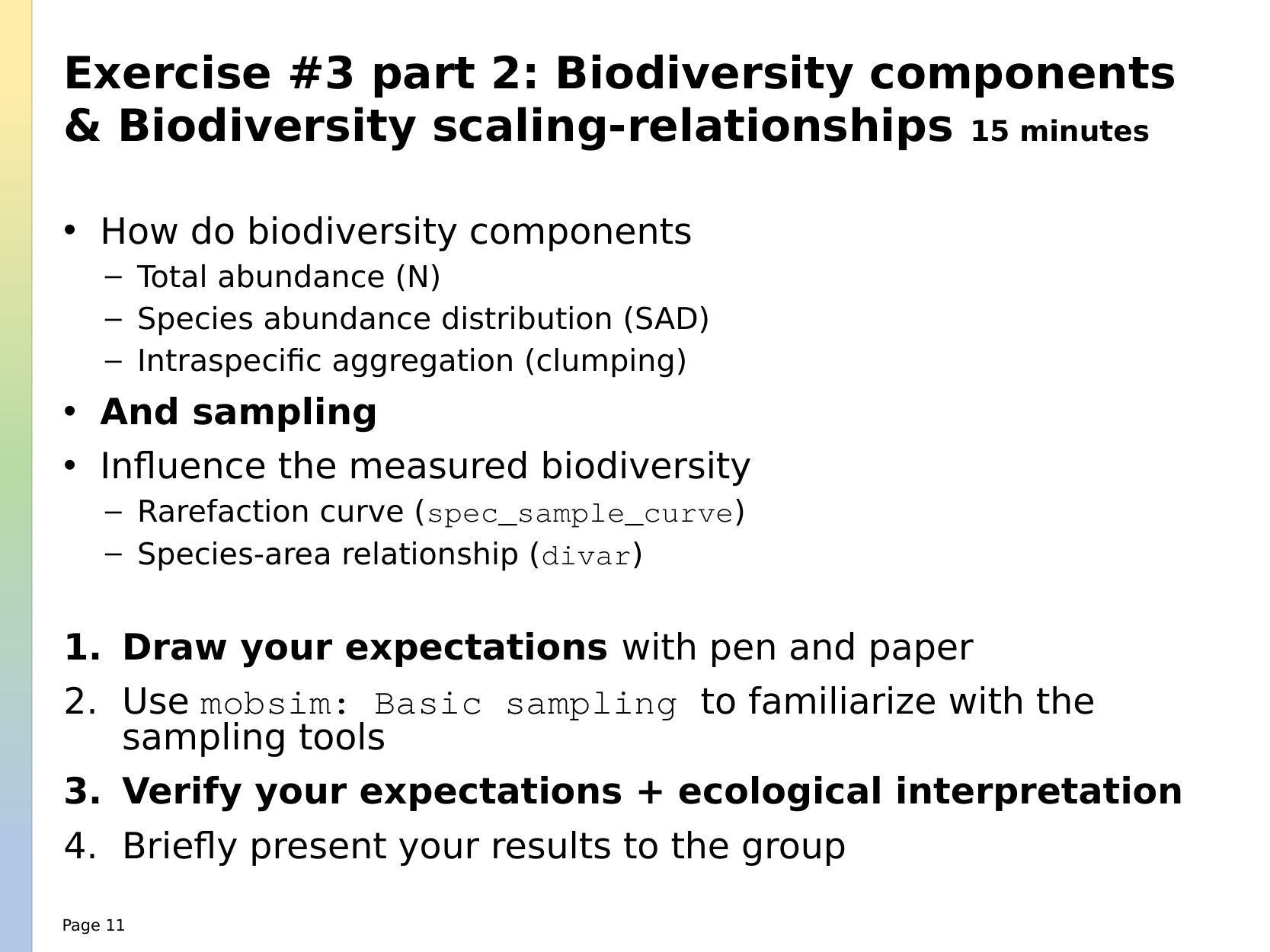

Exercise #3 part 2: Biodiversity components & Biodiversity scaling-relationships 15 minutes
How do biodiversity components
Total abundance (N)
Species abundance distribution (SAD)
Intraspecific aggregation (clumping)
And sampling
Influence the measured biodiversity
Rarefaction curve (spec_sample_curve)
Species-area relationship (divar)

Draw your expectations with pen and paper
Use mobsim: Basic sampling to familiarize with the sampling tools
Verify your expectations + ecological interpretation
Briefly present your results to the group